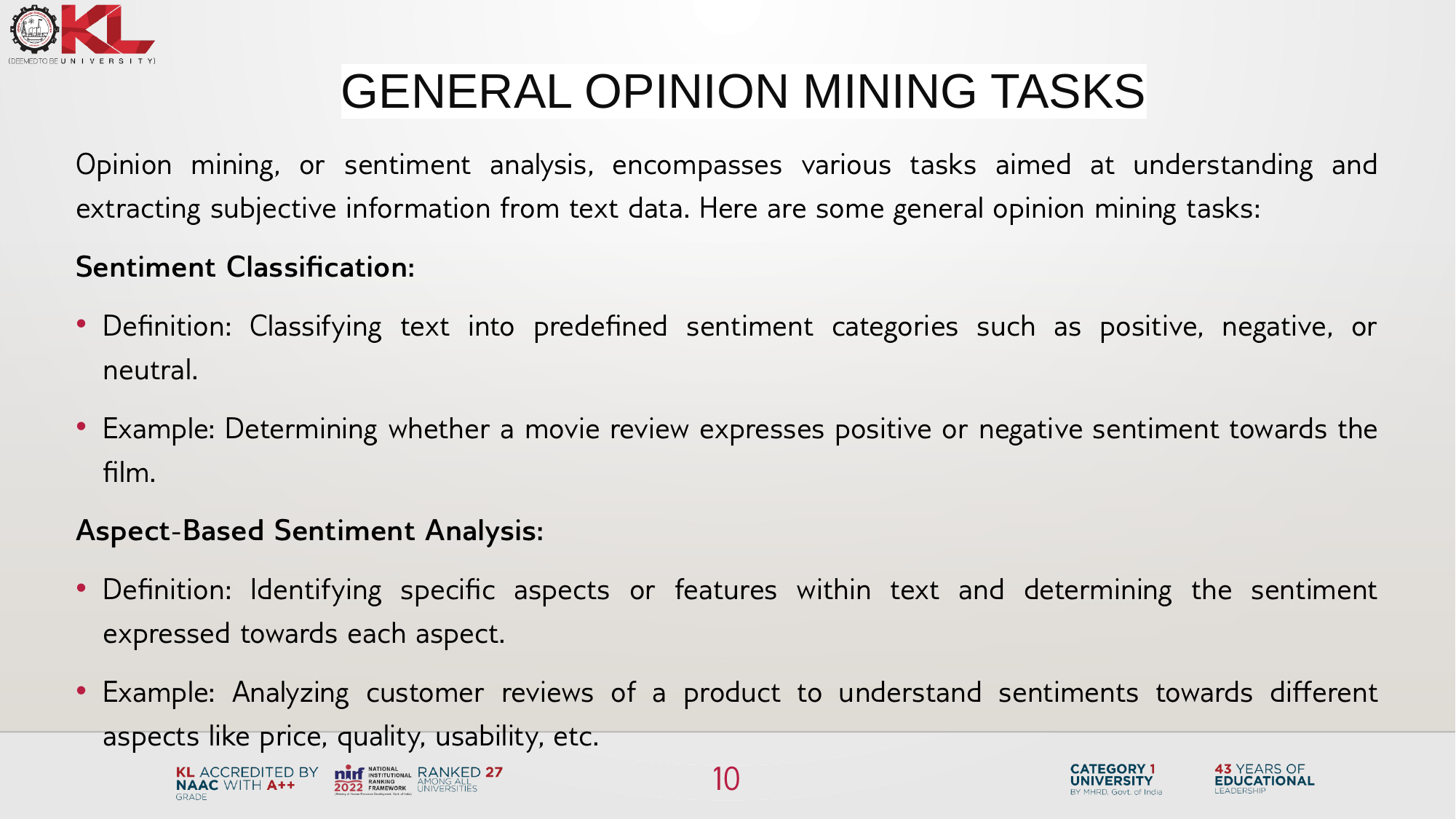

# General Opinion Mining Tasks
Opinion mining, or sentiment analysis, encompasses various tasks aimed at understanding and extracting subjective information from text data. Here are some general opinion mining tasks:
Sentiment Classification:
Definition: Classifying text into predefined sentiment categories such as positive, negative, or neutral.
Example: Determining whether a movie review expresses positive or negative sentiment towards the film.
Aspect-Based Sentiment Analysis:
Definition: Identifying specific aspects or features within text and determining the sentiment expressed towards each aspect.
Example: Analyzing customer reviews of a product to understand sentiments towards different aspects like price, quality, usability, etc.
10